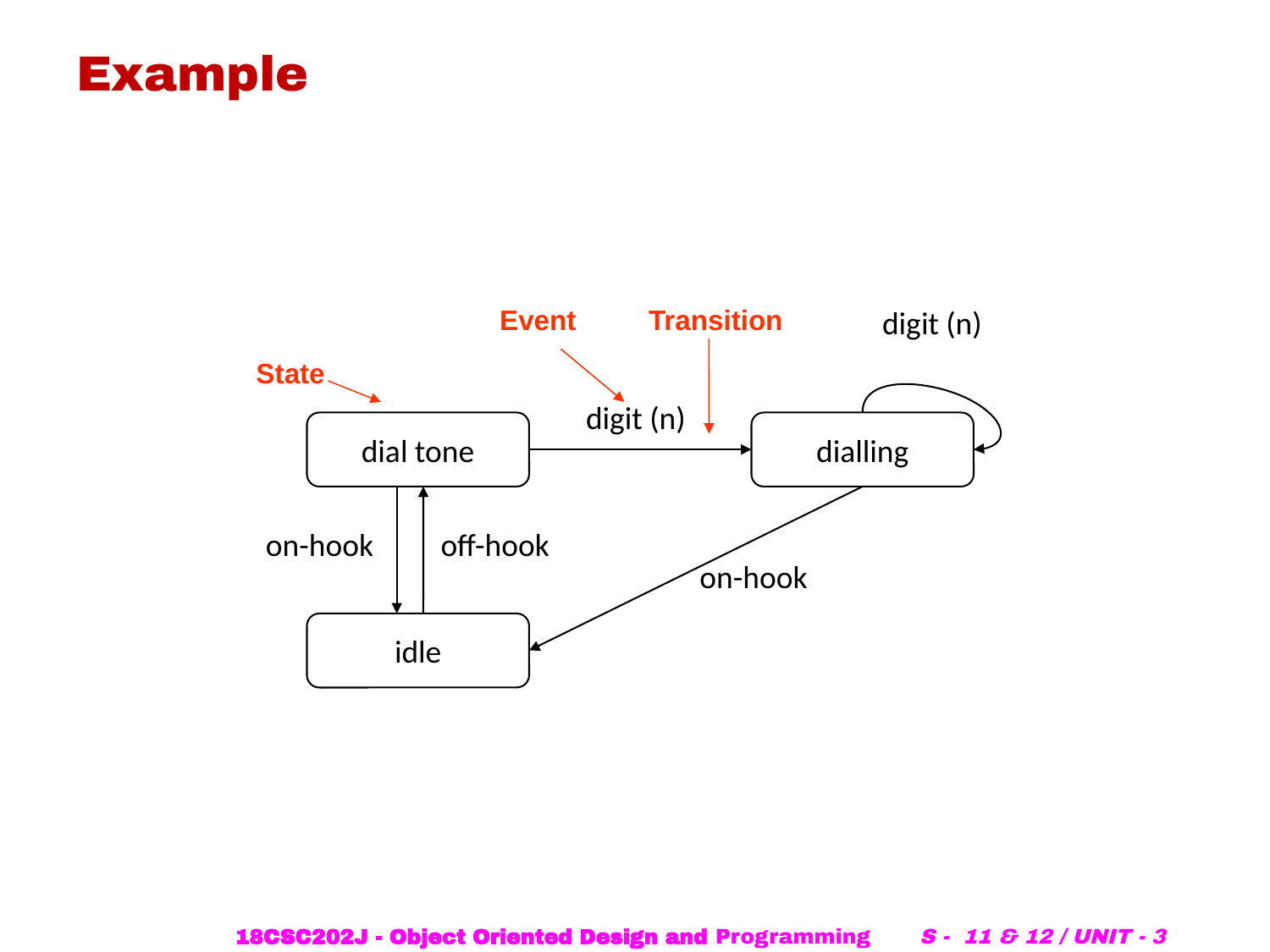

# Example
Event
Transition
digit (n)

State

digit (n)
dial tone
dialling

on-hook
off-hook
on-hook
idle
18CSC202J - Object Oriented Design and Programming       S -  11 & 12 / UNIT - 3